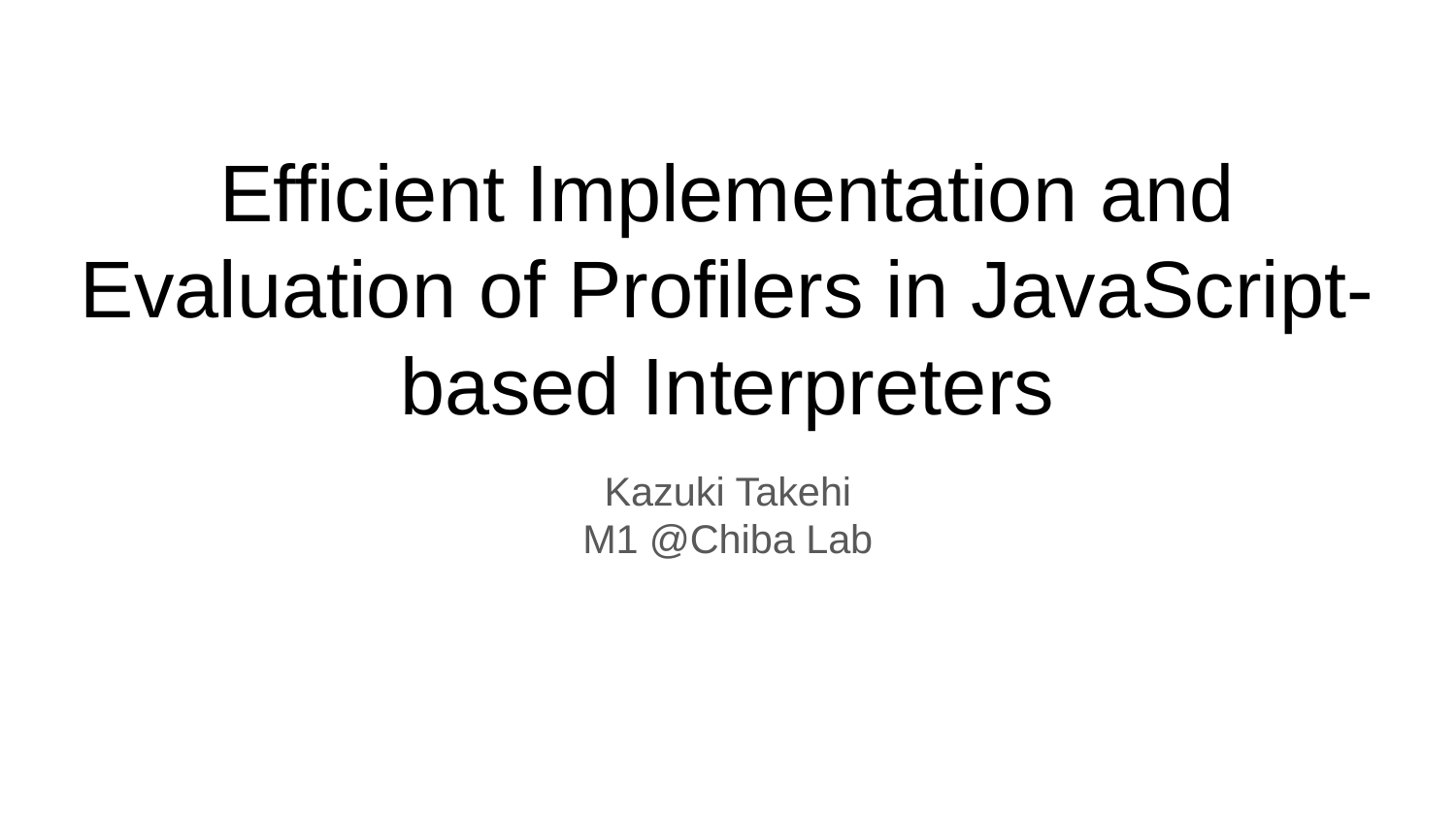

# Efficient Implementation and Evaluation of Profilers in JavaScript-based Interpreters
Kazuki Takehi
M1 @Chiba Lab